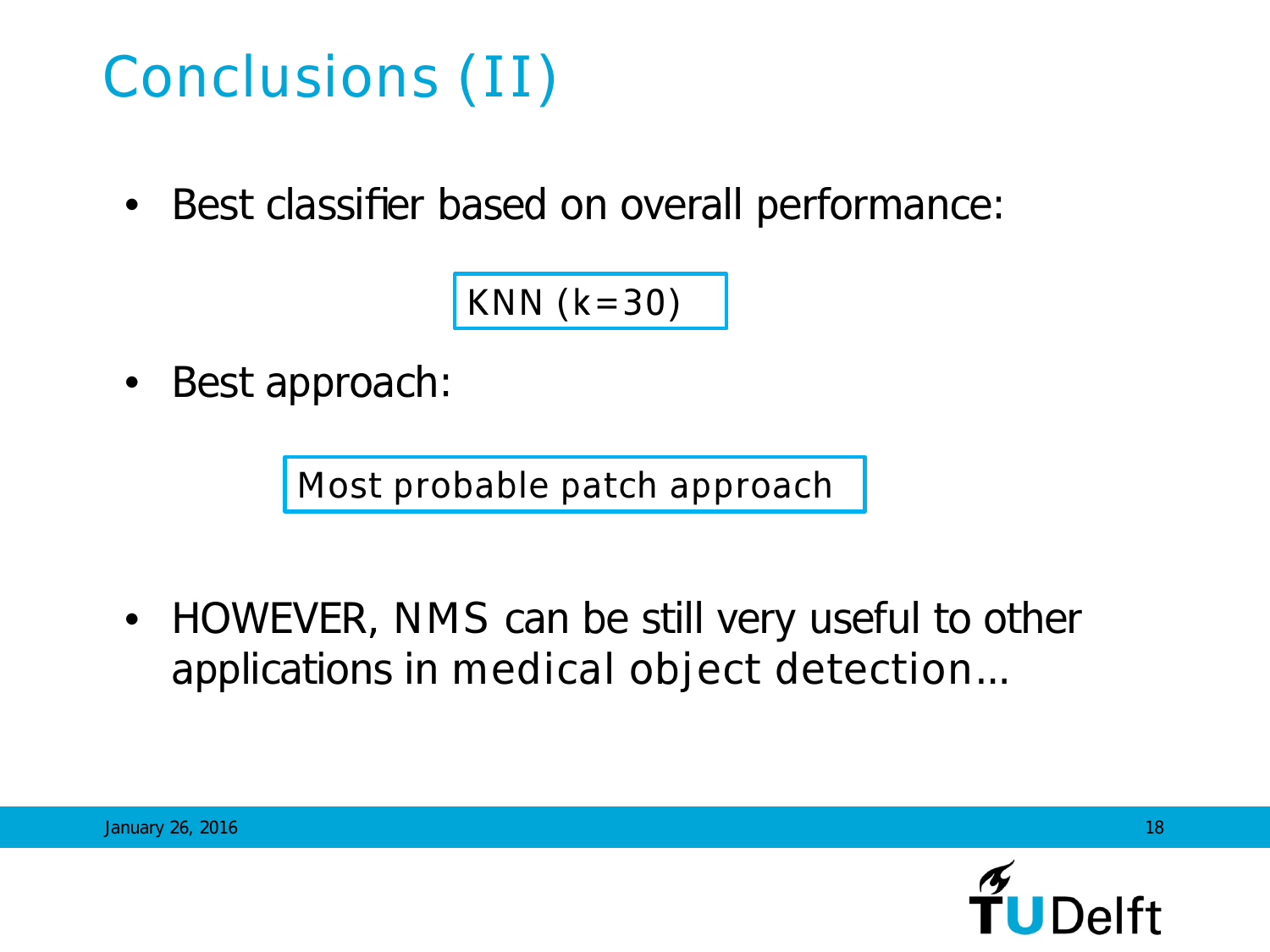

# Conclusions (II)
Best classifier based on overall performance:

Best approach:

HOWEVER, NMS can be still very useful to other applications in medical object detection…
KNN (k=30)
Most probable patch approach
January 26, 2016
18